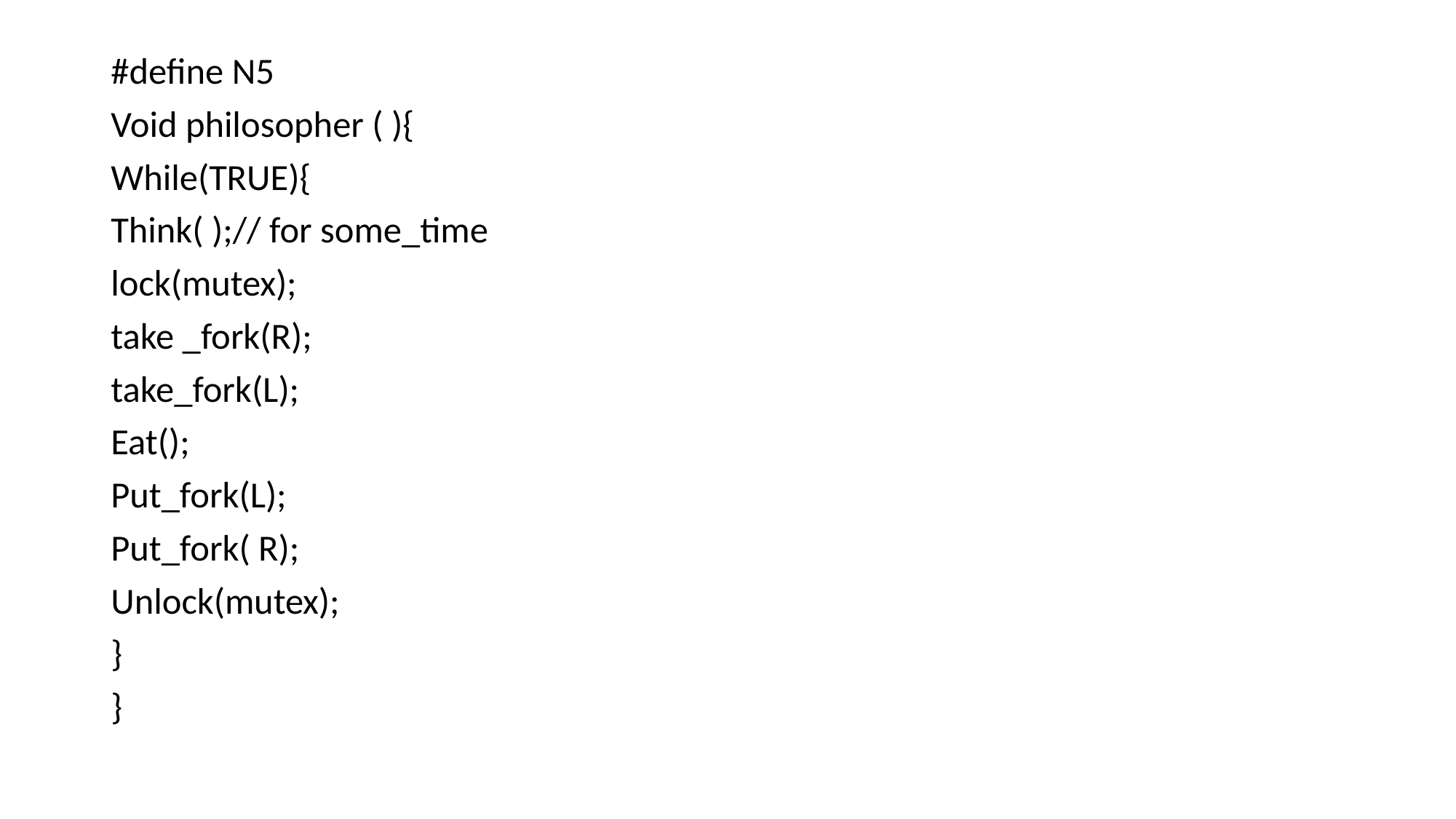

#define N5
Void philosopher ( ){
While(TRUE){
Think( );// for some_time
lock(mutex);
take _fork(R);
take_fork(L);
Eat();
Put_fork(L);
Put_fork( R);
Unlock(mutex);
}
}